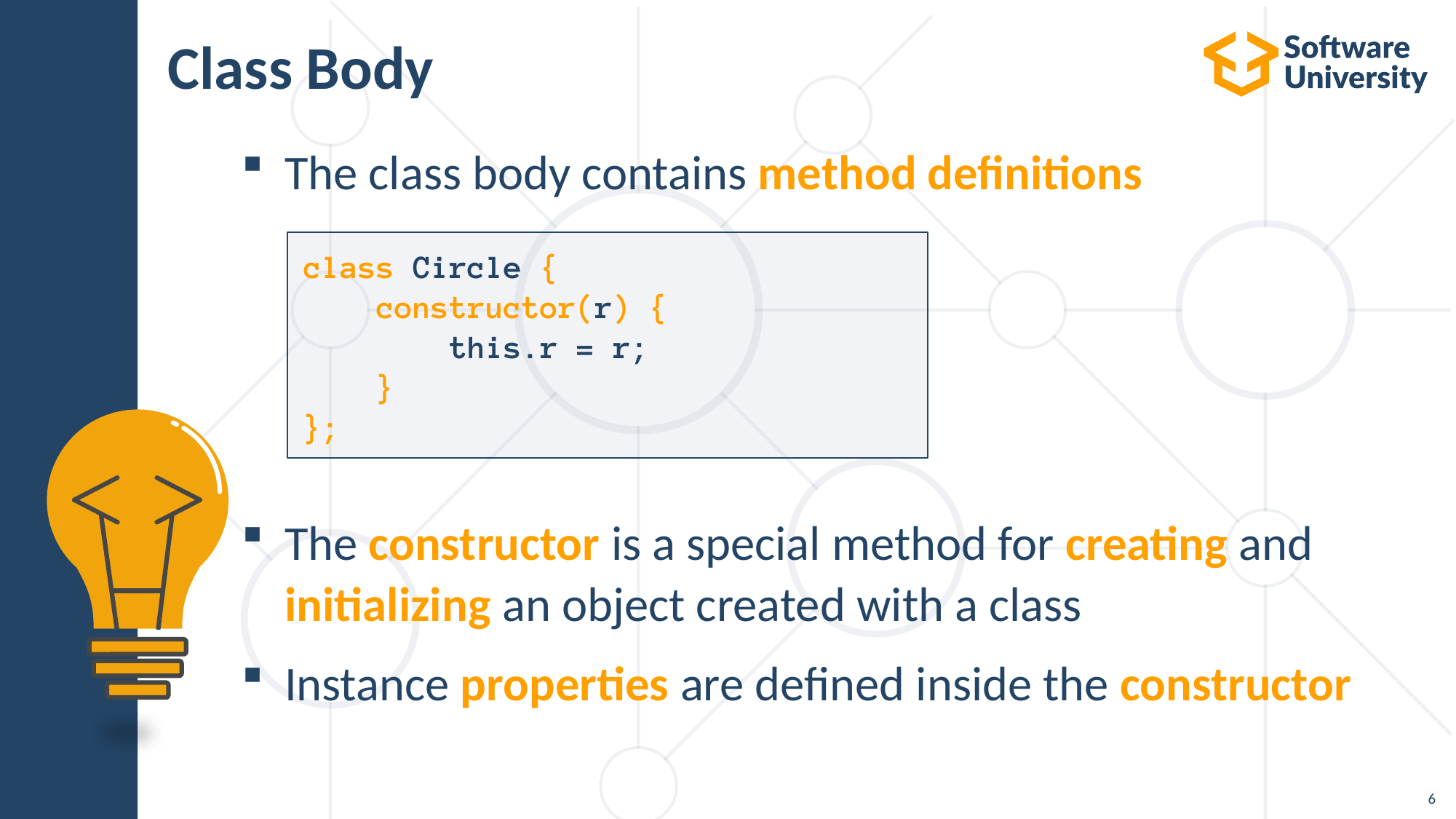

# Class Body
The class body contains method definitions
The constructor is a special method for creating and initializing an object created with a class
Instance properties are defined inside the constructor
class Circle {
    constructor(r) {
        this.r = r;
    }
};
6